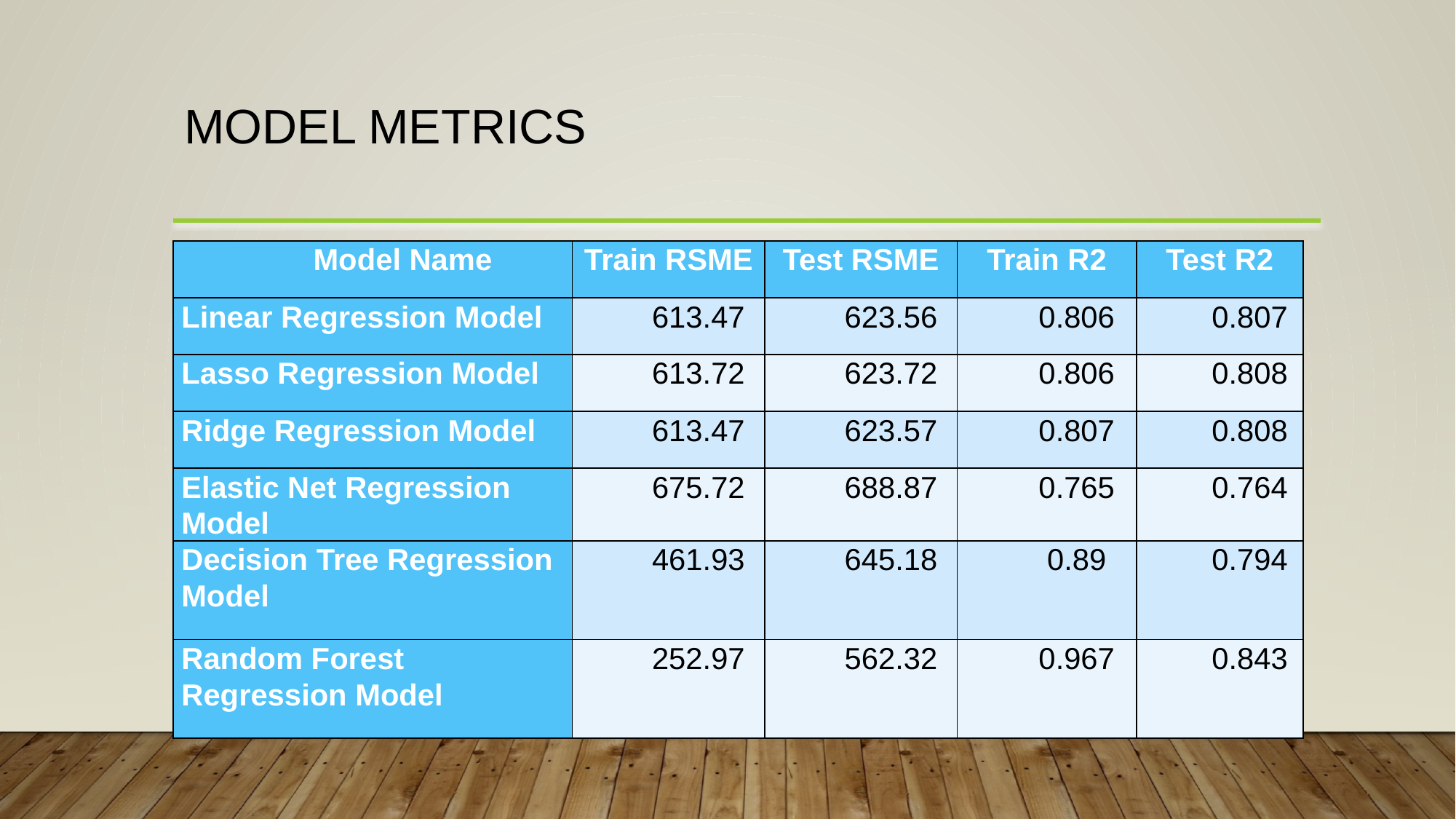

# Model metrics
| Model Name | Train RSME | Test RSME | Train R2 | Test R2 |
| --- | --- | --- | --- | --- |
| Linear Regression Model | 613.47 | 623.56 | 0.806 | 0.807 |
| Lasso Regression Model | 613.72 | 623.72 | 0.806 | 0.808 |
| Ridge Regression Model | 613.47 | 623.57 | 0.807 | 0.808 |
| Elastic Net Regression Model | 675.72 | 688.87 | 0.765 | 0.764 |
| Decision Tree Regression Model | 461.93 | 645.18 | 0.89 | 0.794 |
| Random Forest Regression Model | 252.97 | 562.32 | 0.967 | 0.843 |